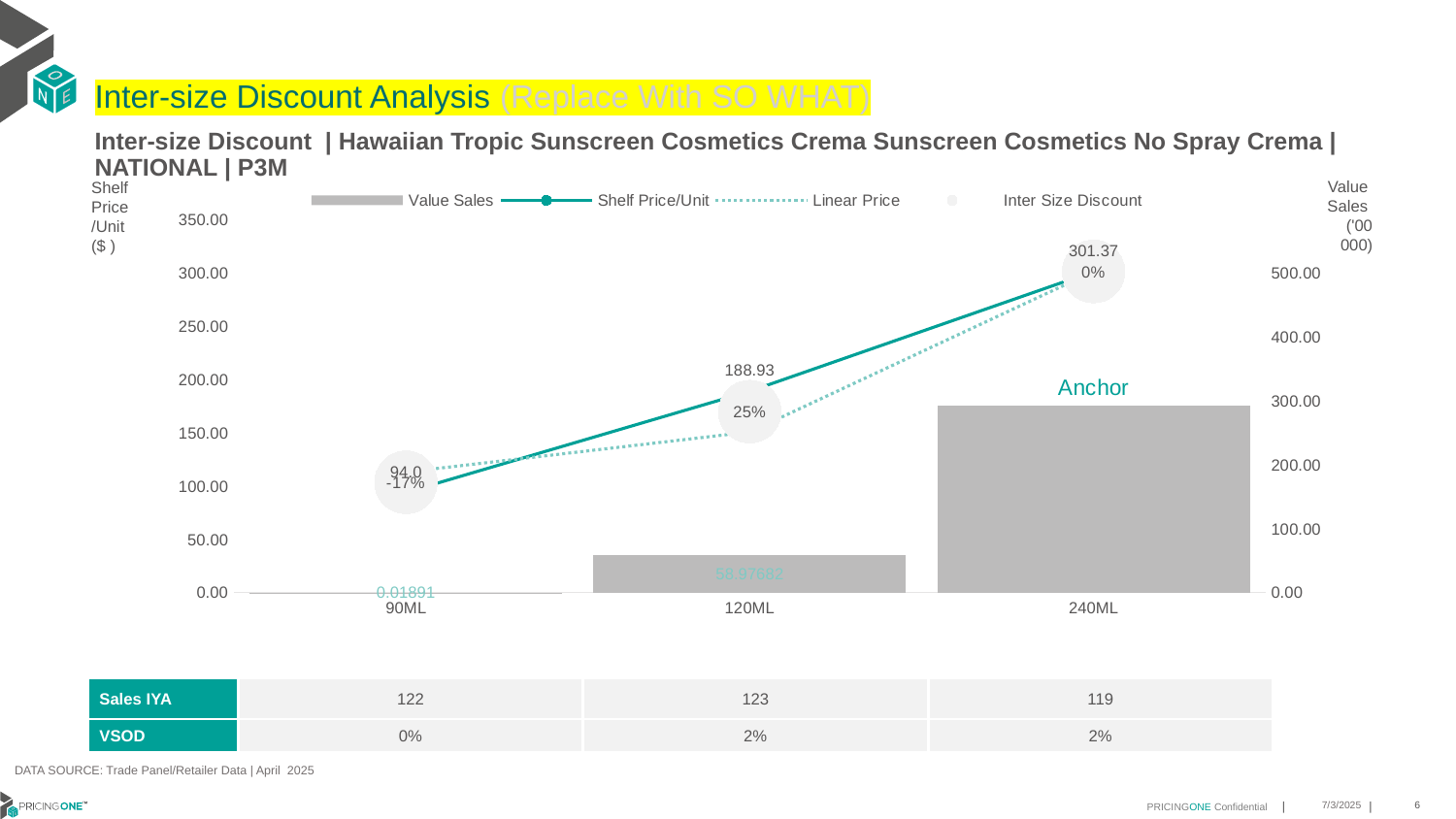

# Inter-size Discount Analysis (Replace With SO WHAT)
Inter-size Discount  | Hawaiian Tropic Sunscreen Cosmetics Crema Sunscreen Cosmetics No Spray Crema | NATIONAL | P3M
Shelf
Price
/Unit
($ )

### Chart

| Category | Value Sales | Shelf Price/Unit | Linear Price | Inter Size Discount |
|---|---|---|---|---|
| 90ML | 0.01891 | 94.0 | 113.0143875 | 103.50719375 |
| 120ML | 58.97682 | 188.9348 | 150.68585 | 169.81032499999998 |
| 240ML | 292.4817 | 301.3717 | 301.3717 | 301.3717 |
Value
Sales
('00 000)
| Sales IYA | 122 | 123 | 119 |
| --- | --- | --- | --- |
| VSOD | 0% | 2% | 2% |
DATA SOURCE: Trade Panel/Retailer Data | April  2025

7/3/2025
6